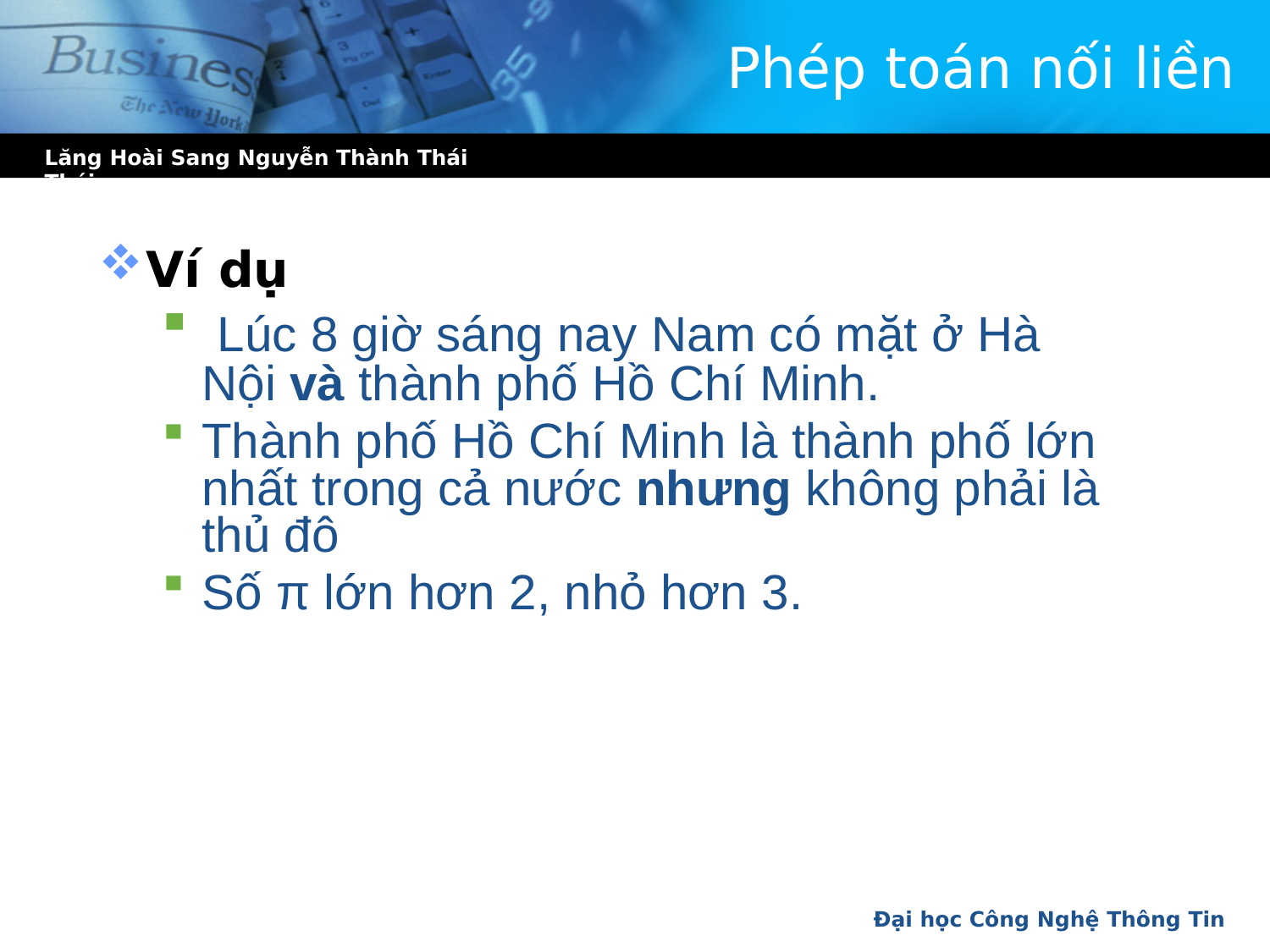

Phép toán nối liền
Lăng Hoài Sang Nguyễn Thành Thái Thái
Ví dụ
 Lúc 8 giờ sáng nay Nam có mặt ở Hà Nội và thành phố Hồ Chí Minh.
Thành phố Hồ Chí Minh là thành phố lớn nhất trong cả nước nhưng không phải là thủ đô
Số π lớn hơn 2, nhỏ hơn 3.

Đại học Công Nghệ Thông Tin